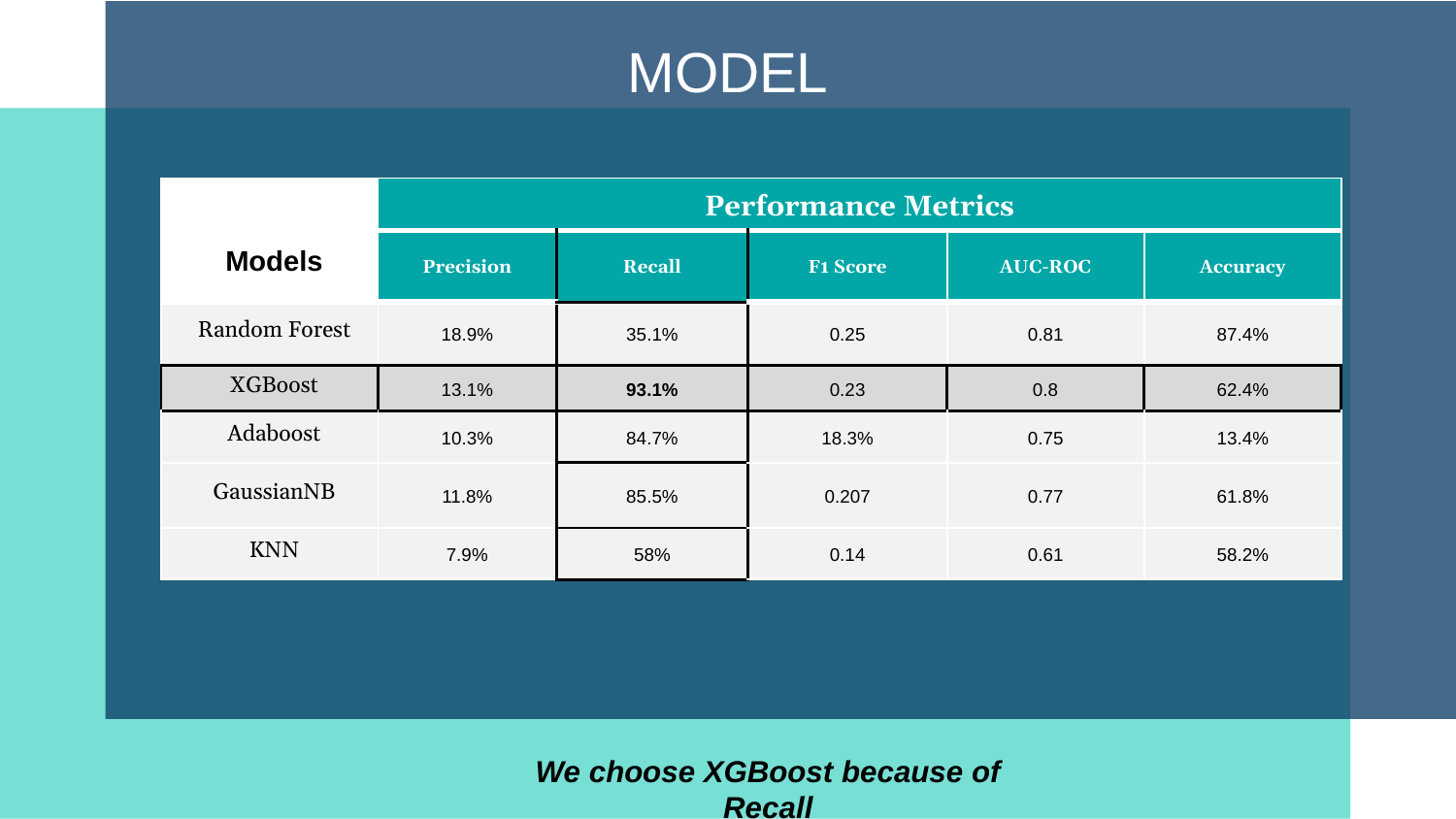

# MODEL
|  | Performance Metrics |  |  |  |  |
| --- | --- | --- | --- | --- | --- |
| Models | Precision | Recall | F1 Score | AUC-ROC | Accuracy |
| Random Forest | 18.9% | 35.1% | 0.25 | 0.81 | 87.4% |
| XGBoost | 13.1% | 93.1% | 0.23 | 0.8 | 62.4% |
| Adaboost | 10.3% | 84.7% | 18.3% | 0.75 | 13.4% |
| GaussianNB | 11.8% | 85.5% | 0.207 | 0.77 | 61.8% |
| KNN | 7.9% | 58% | 0.14 | 0.61 | 58.2% |

We choose XGBoost because of Recall